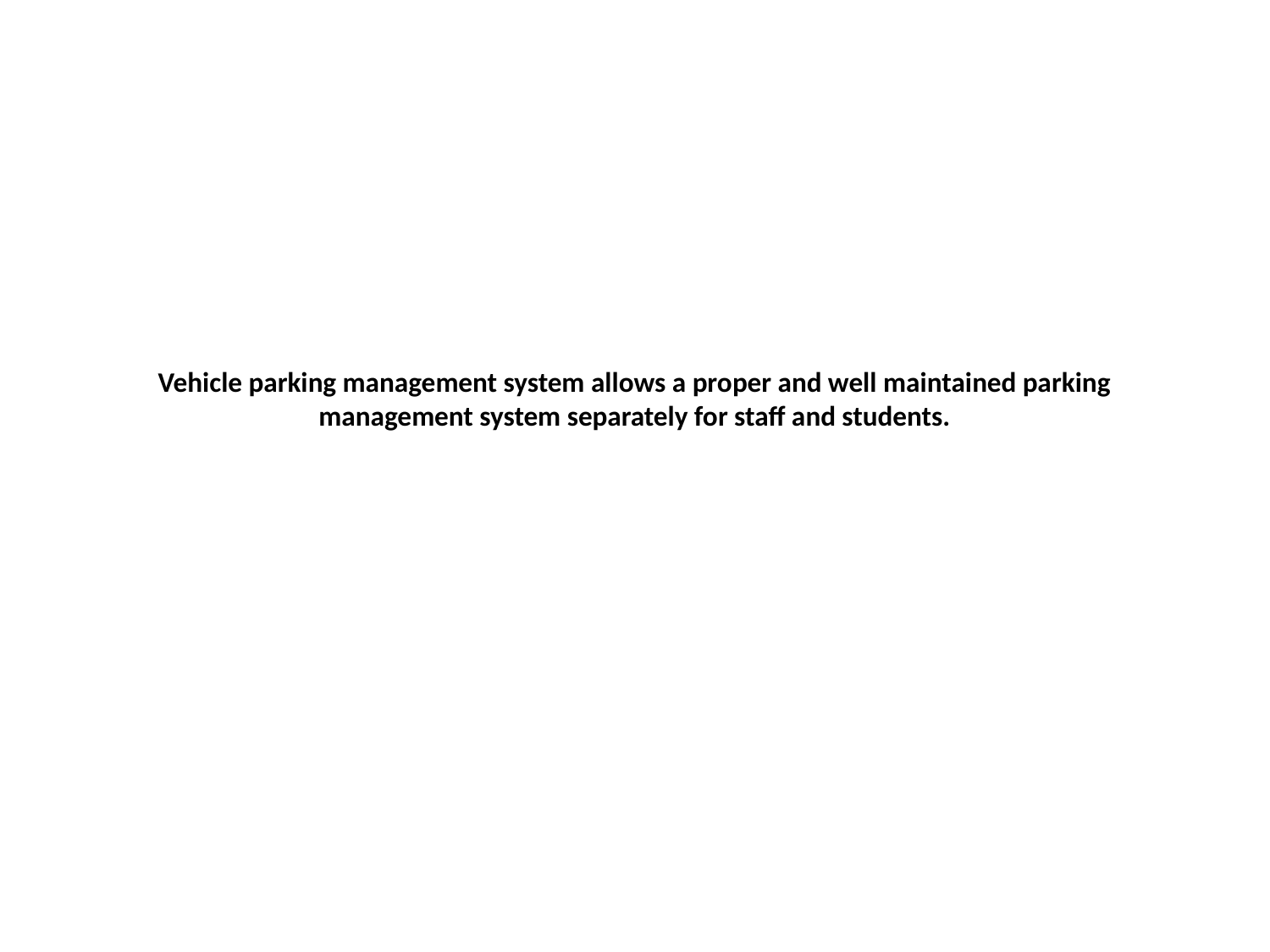

# Vehicle parking management system allows a proper and well maintained parking management system separately for staff and students.